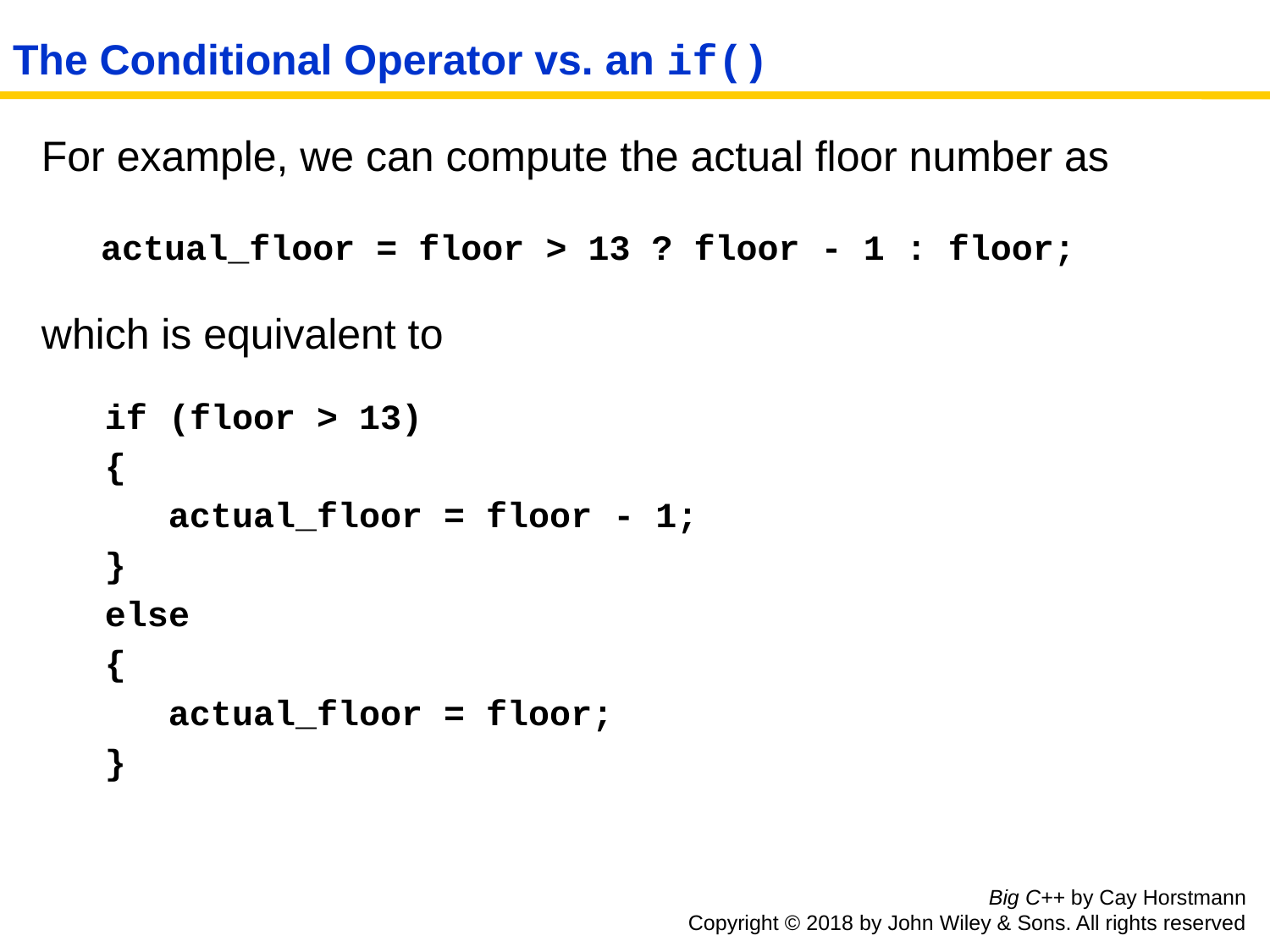

The Conditional Operator vs. an if()
For example, we can compute the actual floor number as

	 actual_floor = floor > 13 ? floor - 1 : floor;

which is equivalent to

if (floor > 13)
{
   actual_floor = floor - 1;
}
else
{
   actual_floor = floor;
}
Big C++ by Cay Horstmann
Copyright © 2018 by John Wiley & Sons. All rights reserved